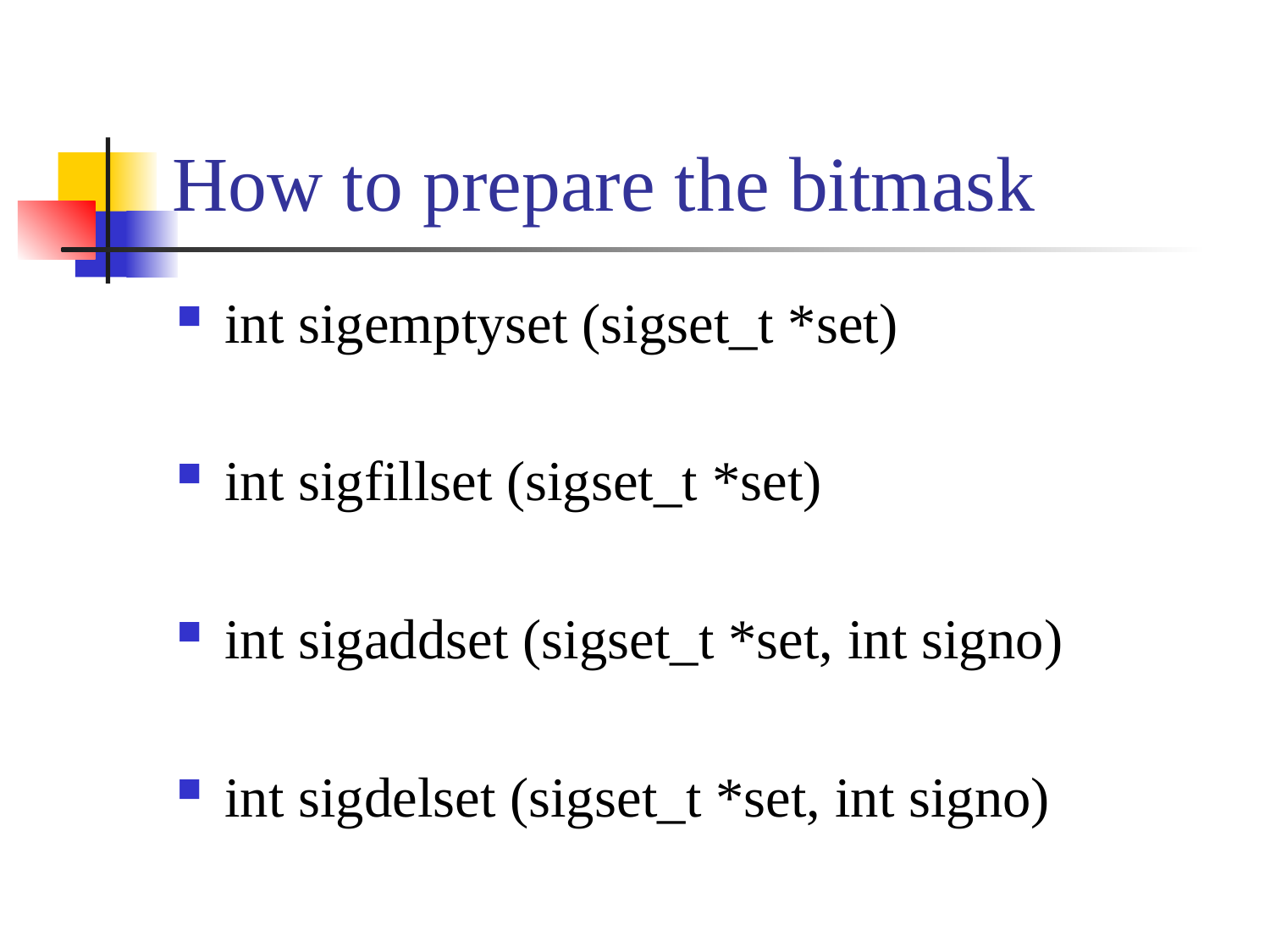

# How to prepare the bitmask
int sigemptyset (sigset_t *set)

int sigfillset (sigset_t *set)

int sigaddset (sigset_t *set, int signo)

int sigdelset (sigset_t *set, int signo)